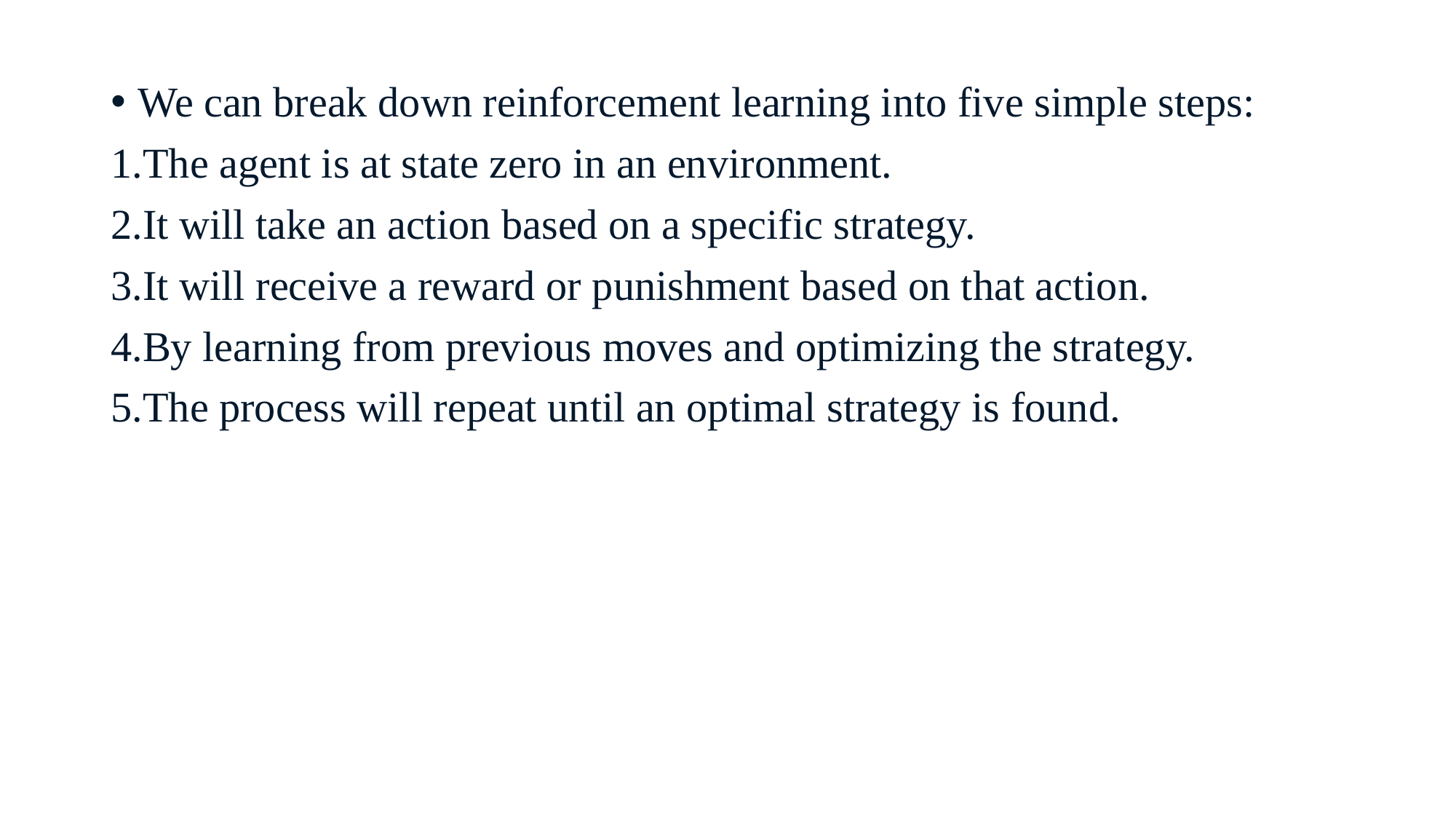

We can break down reinforcement learning into five simple steps:
The agent is at state zero in an environment.
It will take an action based on a specific strategy.
It will receive a reward or punishment based on that action.
By learning from previous moves and optimizing the strategy.
The process will repeat until an optimal strategy is found.